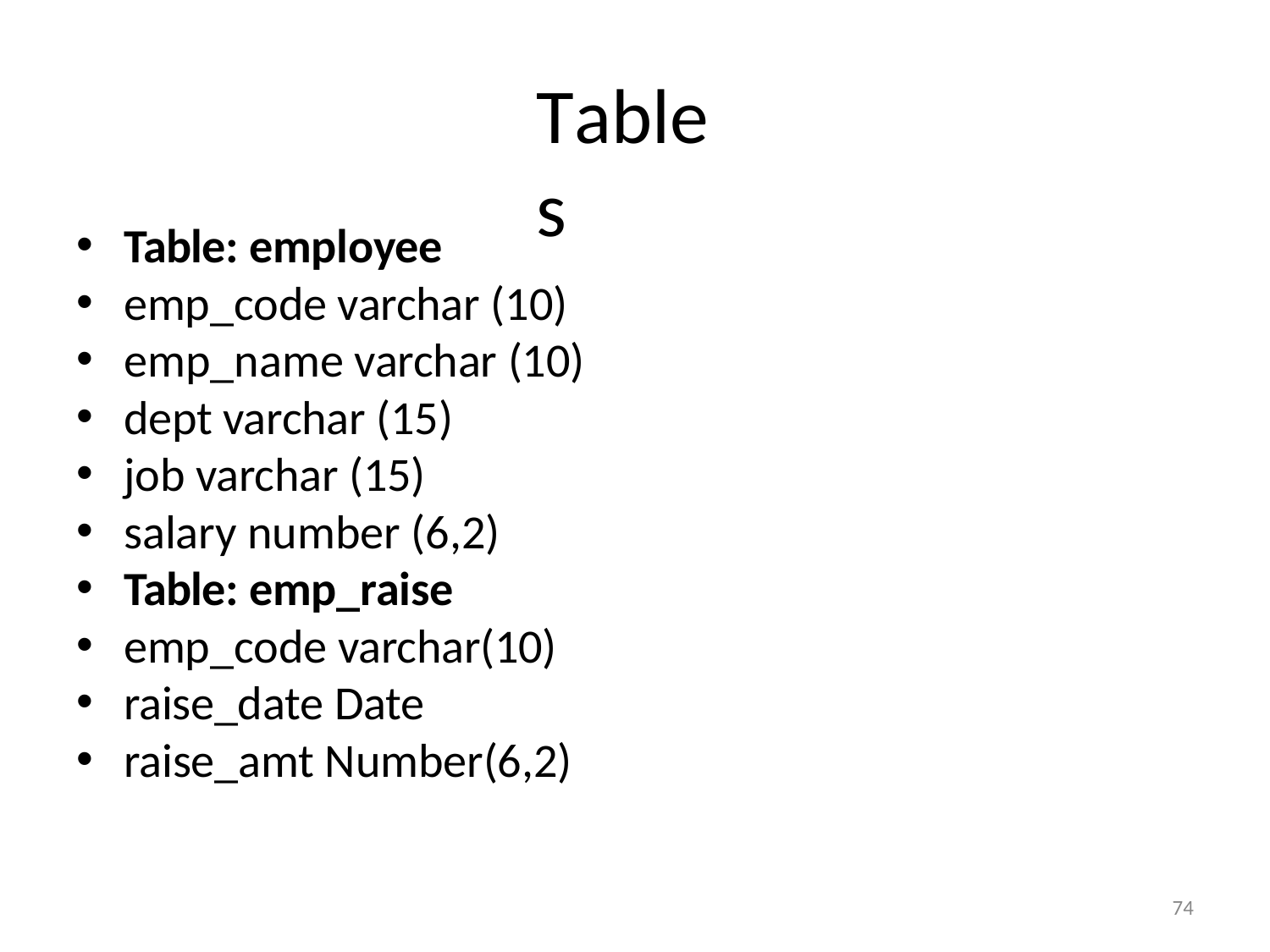

# Tables
Table: employee
emp_code varchar (10)
emp_name varchar (10)
dept varchar (15)
job varchar (15)
salary number (6,2)
Table: emp_raise
emp_code varchar(10)
raise_date Date
raise_amt Number(6,2)
74